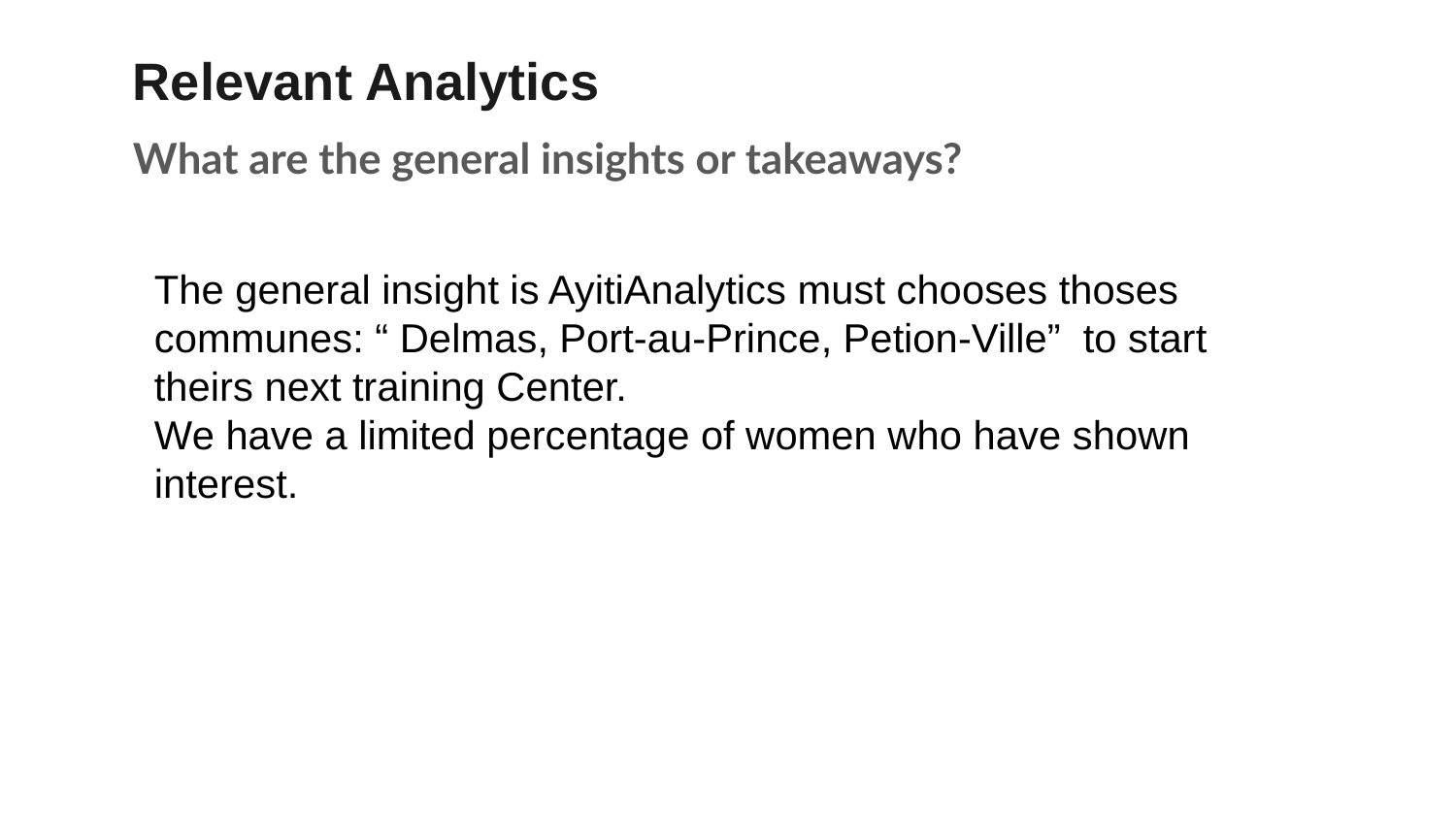

# Relevant Analytics
What are the general insights or takeaways?
The general insight is AyitiAnalytics must chooses thoses communes: “ Delmas, Port-au-Prince, Petion-Ville”  to start theirs next training Center.
We have a limited percentage of women who have shown interest.